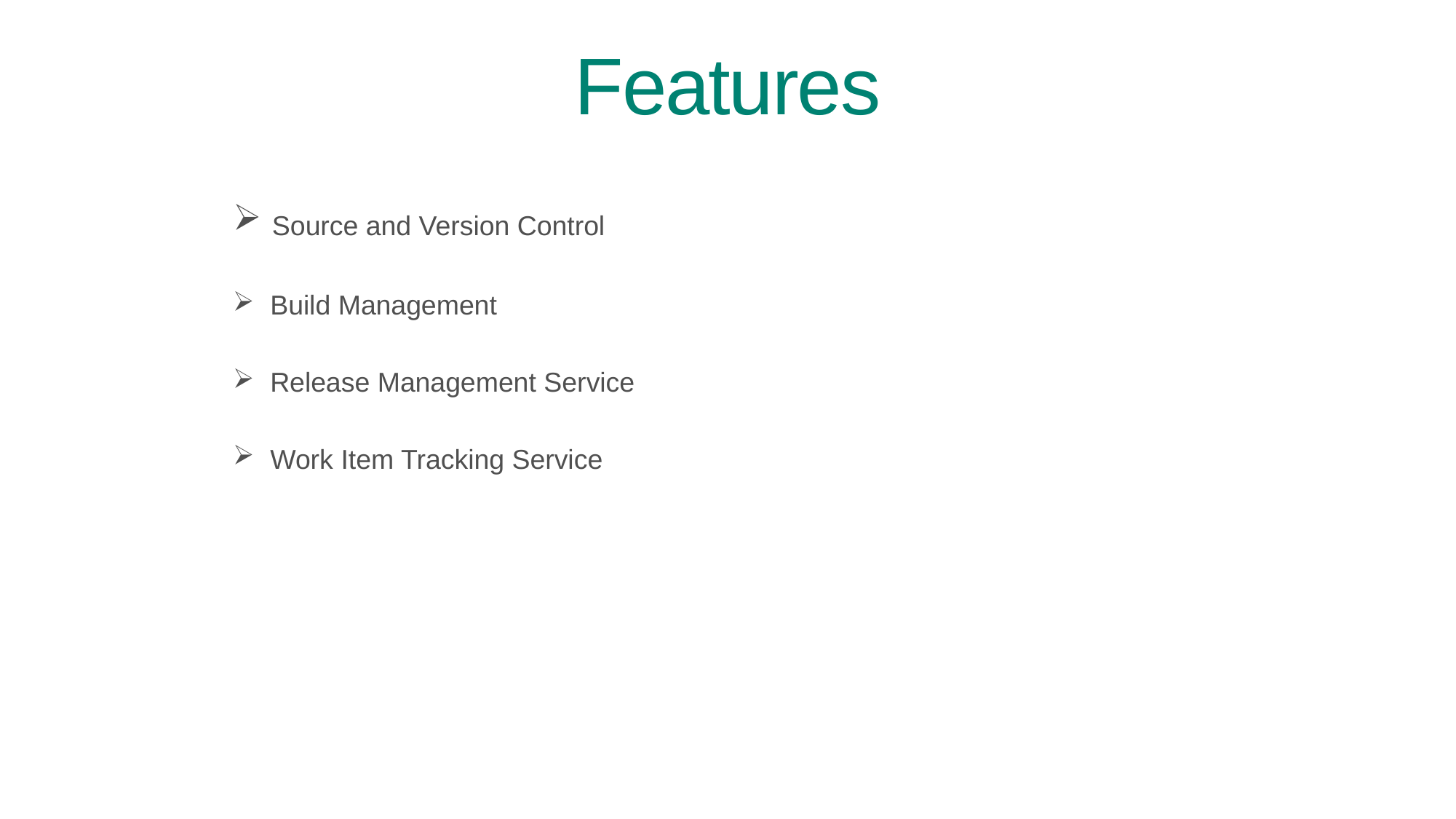

# Features
 Source and Version Control

  Build Management

  Release Management Service

  Work Item Tracking Service